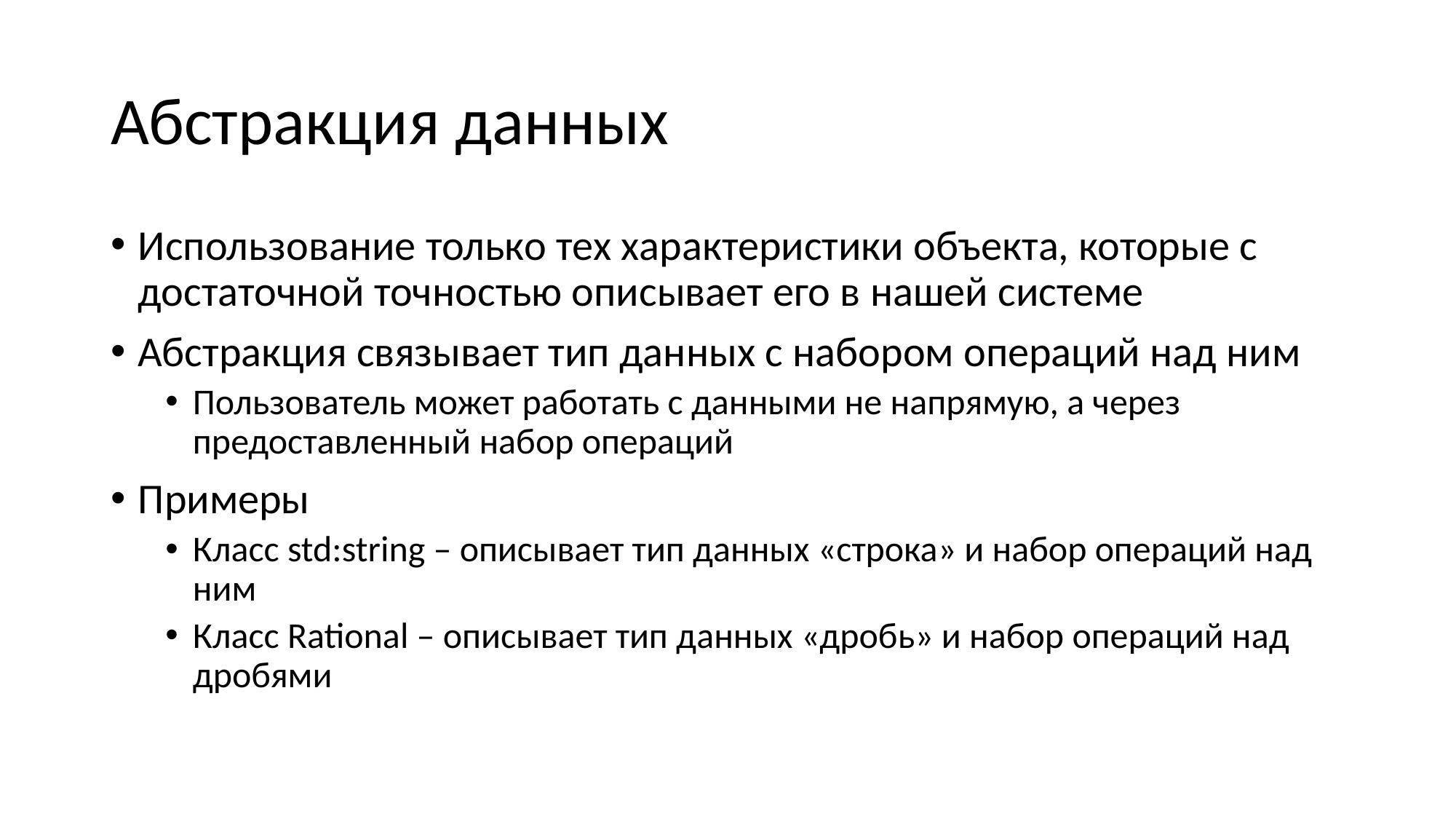

# Абстракция данных
Использование только тех характеристики объекта, которые с достаточной точностью описывает его в нашей системе
Абстракция связывает тип данных с набором операций над ним
Пользователь может работать с данными не напрямую, а через предоставленный набор операций
Примеры
Класс std:string – описывает тип данных «строка» и набор операций над ним
Класс Rational – описывает тип данных «дробь» и набор операций над дробями